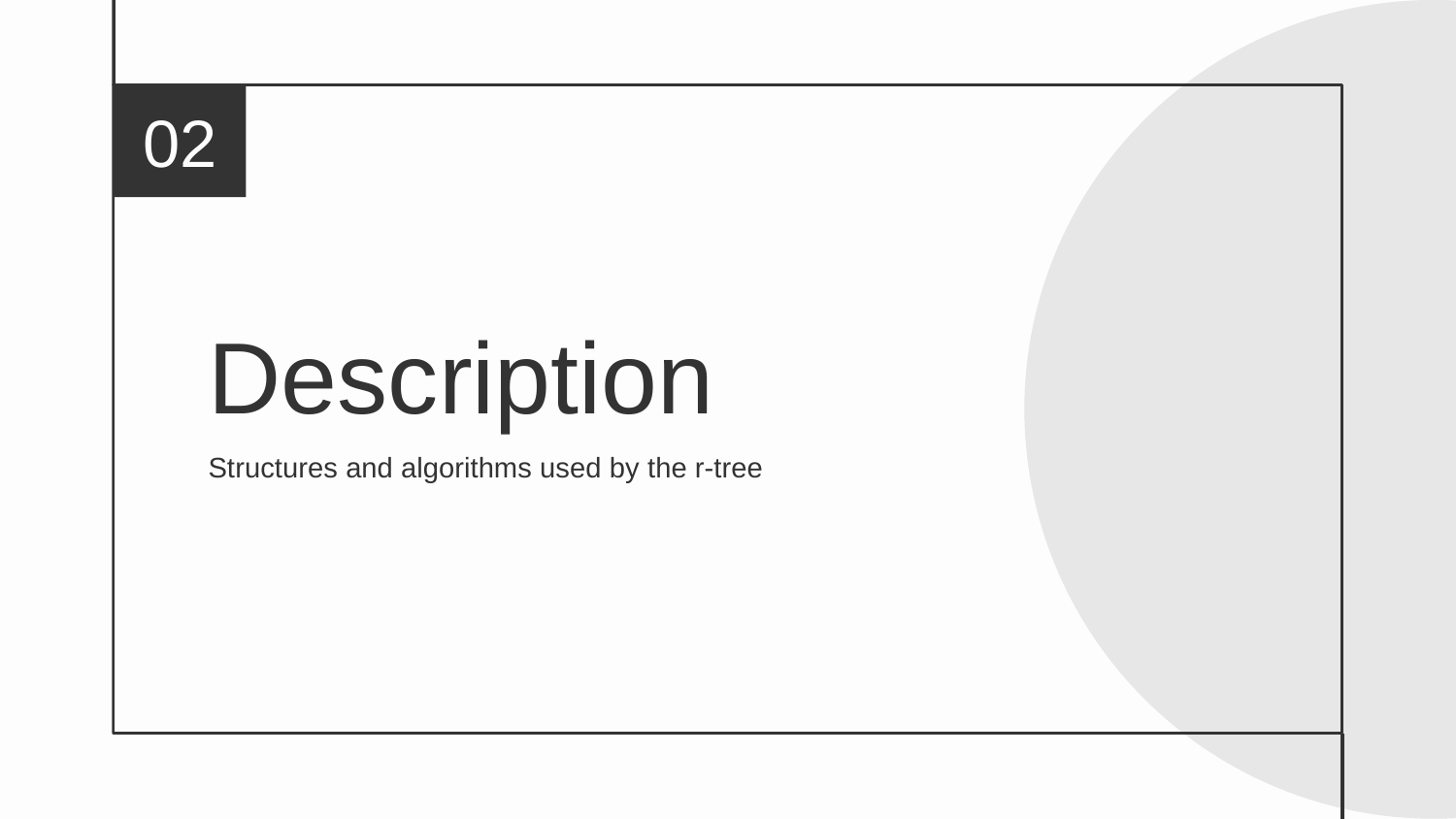

02
# Description
Structures and algorithms used by the r-tree